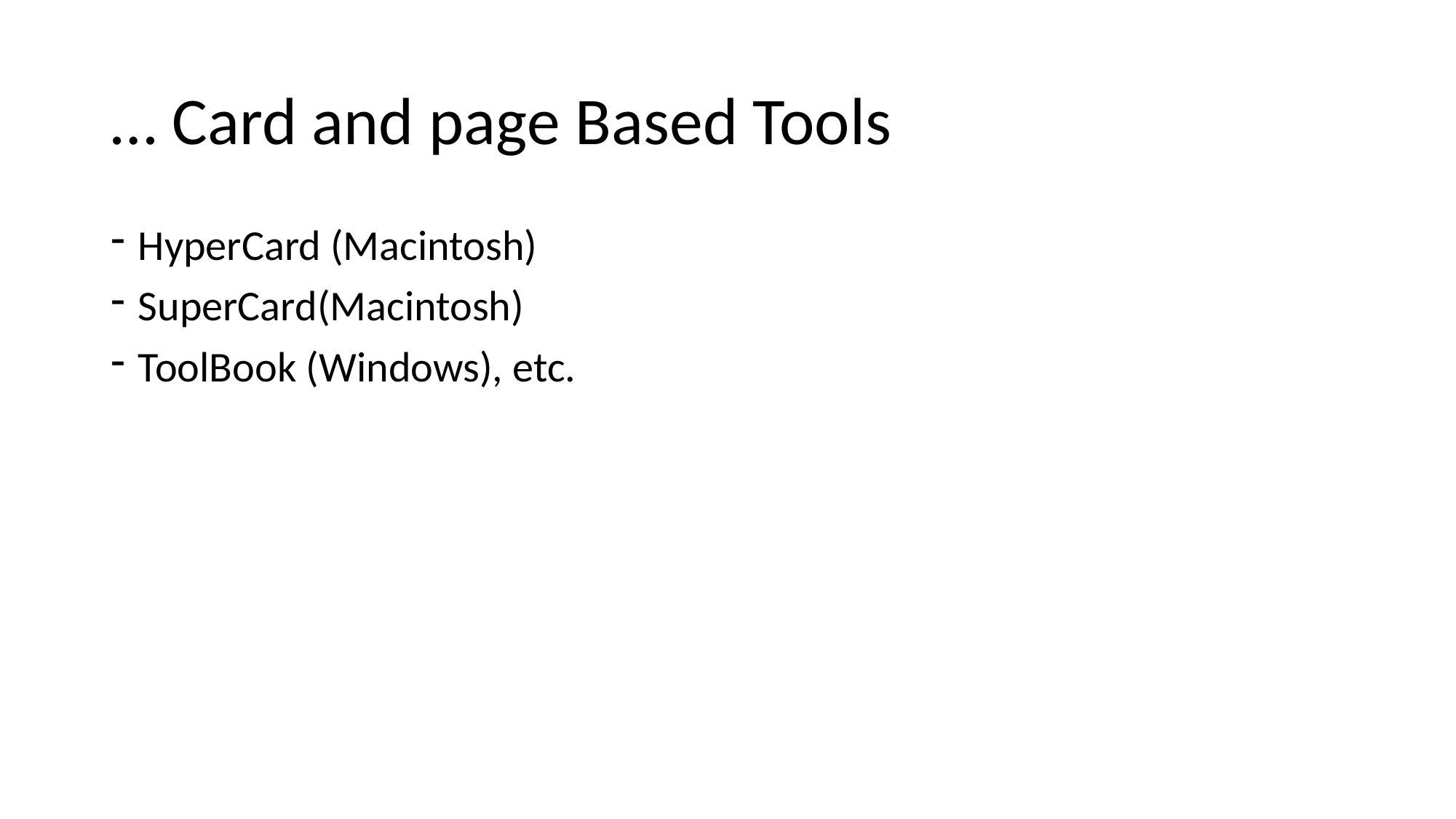

# … Card and page Based Tools
HyperCard (Macintosh)
SuperCard(Macintosh)
ToolBook (Windows), etc.